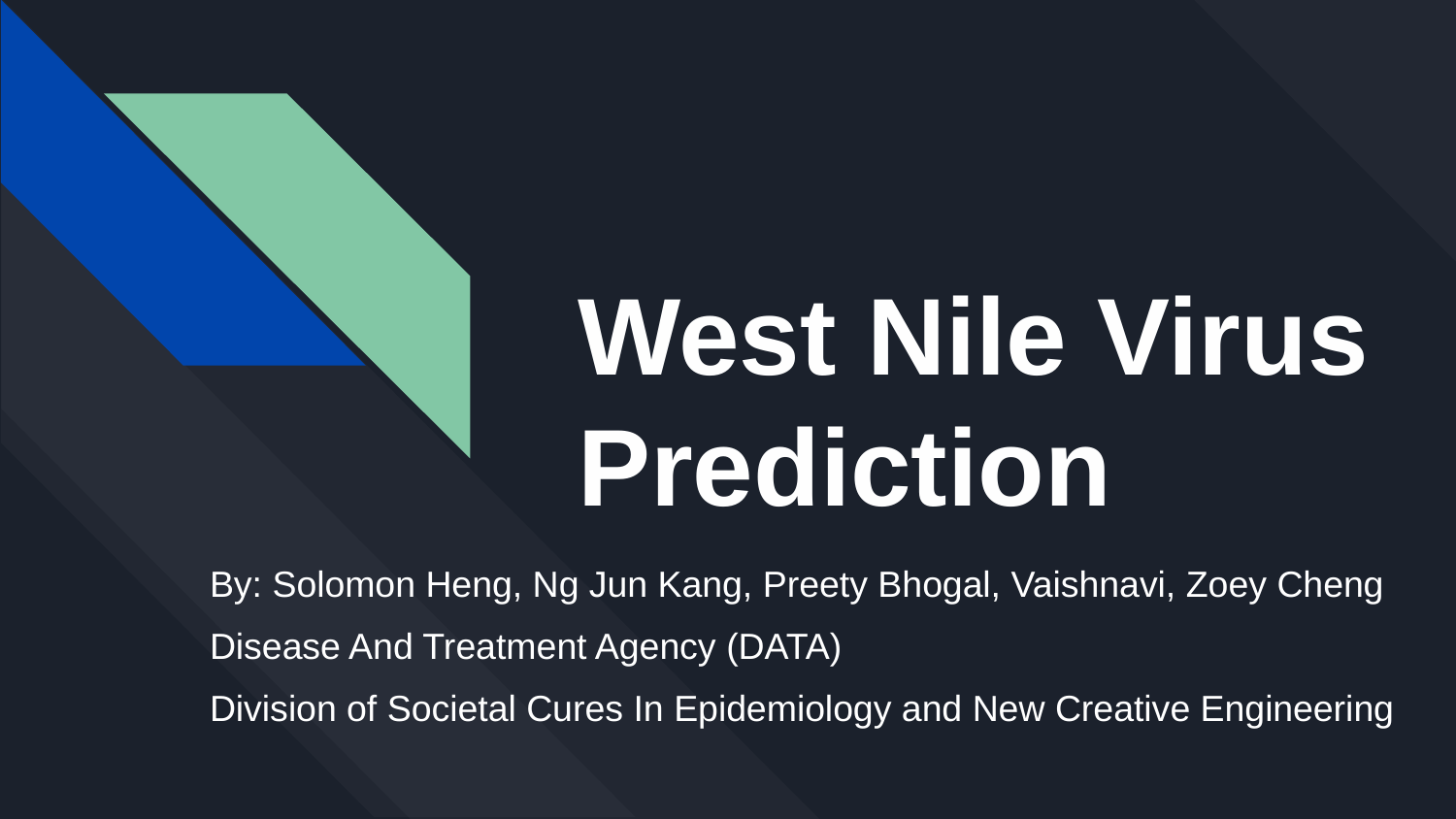

# West Nile Virus Prediction
By: Solomon Heng, Ng Jun Kang, Preety Bhogal, Vaishnavi, Zoey Cheng
Disease And Treatment Agency (DATA)
Division of Societal Cures In Epidemiology and New Creative Engineering